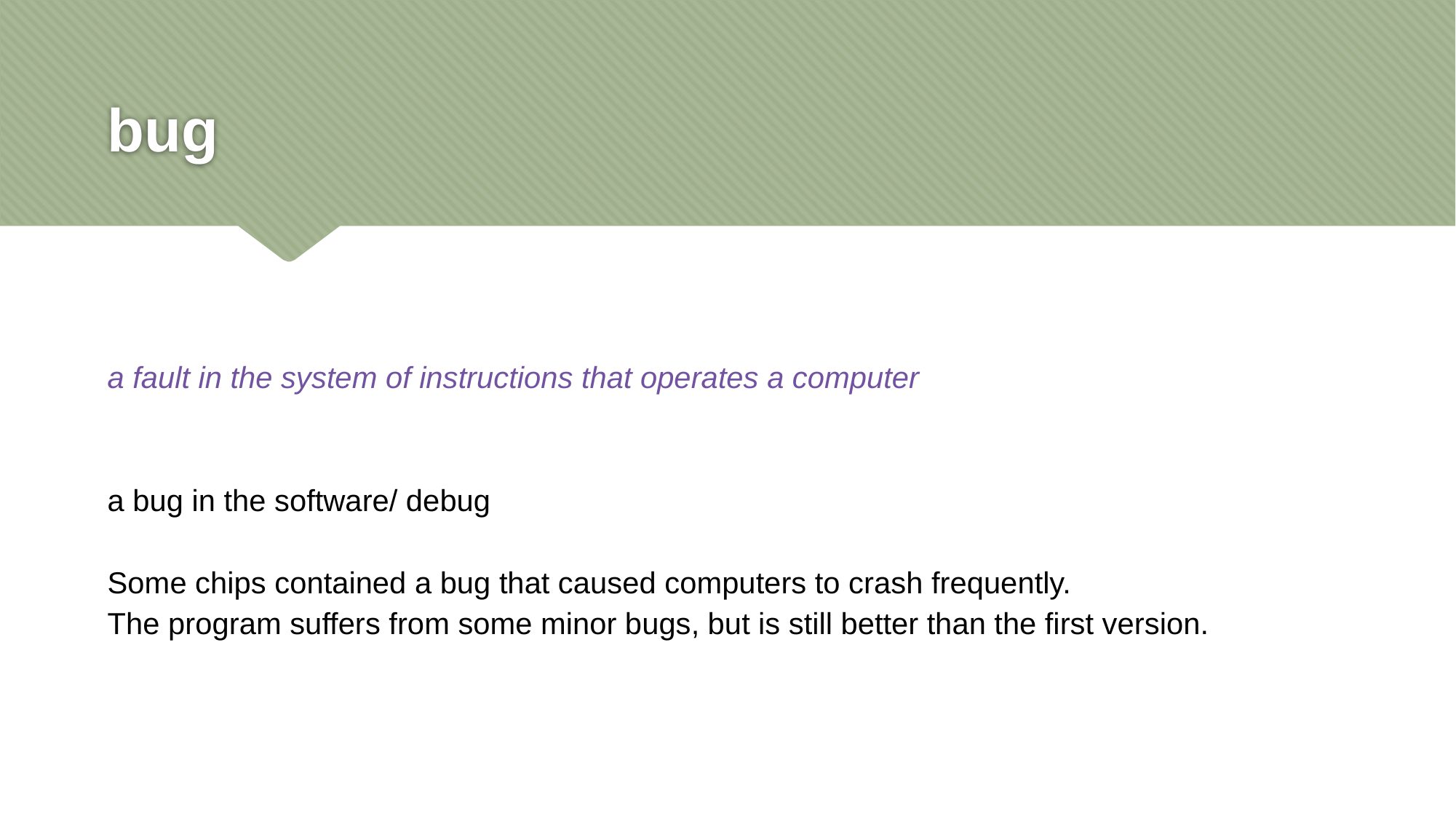

# bug
a fault in the system of instructions that operates a computer

a bug in the software/ debug

Some chips contained a bug that caused computers to crash frequently.
The program suffers from some minor bugs, but is still better than the first version.